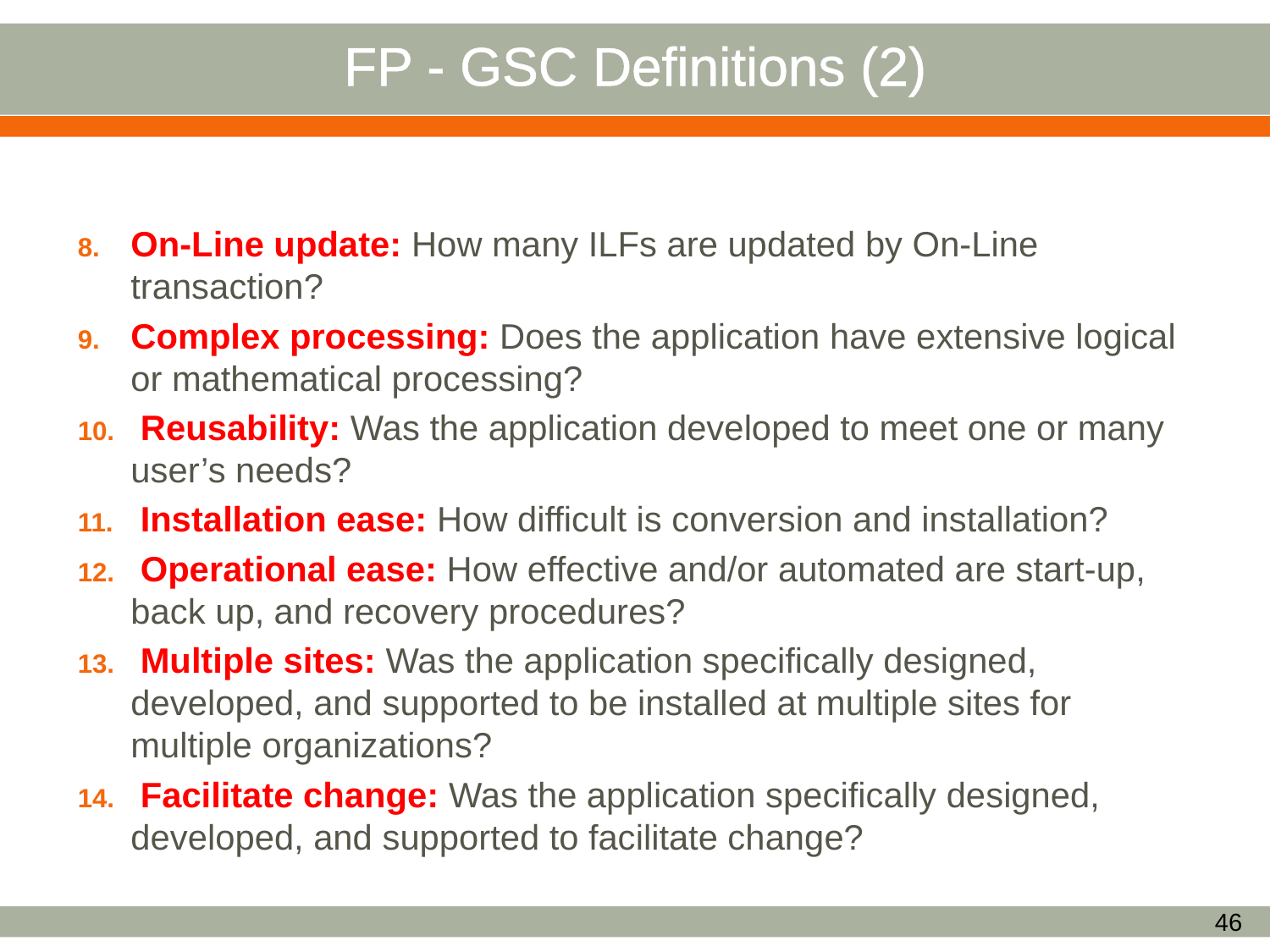

# FP - GSC Definitions (2)

On-Line update: How many ILFs are updated by On-Line transaction?
Complex processing: Does the application have extensive logical or mathematical processing?
 Reusability: Was the application developed to meet one or many user’s needs?
 Installation ease: How difficult is conversion and installation?
 Operational ease: How effective and/or automated are start-up, back up, and recovery procedures?
 Multiple sites: Was the application specifically designed, developed, and supported to be installed at multiple sites for multiple organizations?
 Facilitate change: Was the application specifically designed, developed, and supported to facilitate change?
46